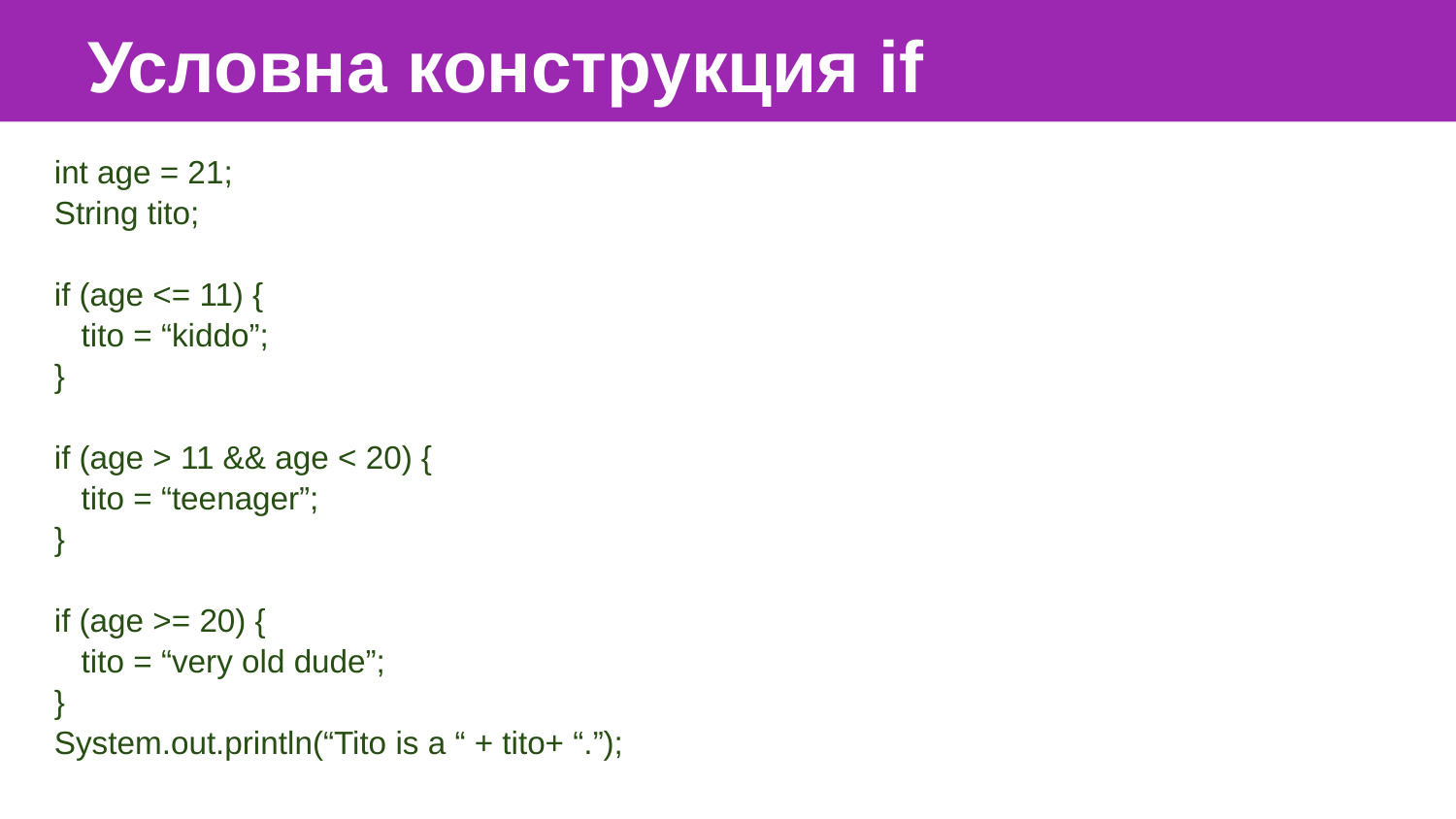

Условна конструкция if
int age = 21;
String tito;

if (age <= 11) {
   tito = “kiddo”;
}

if (age > 11 && age < 20) {
   tito = “teenager”;
}

if (age >= 20) {
   tito = “very old dude”;
}
System.out.println(“Tito is a “ + tito+ “.”);